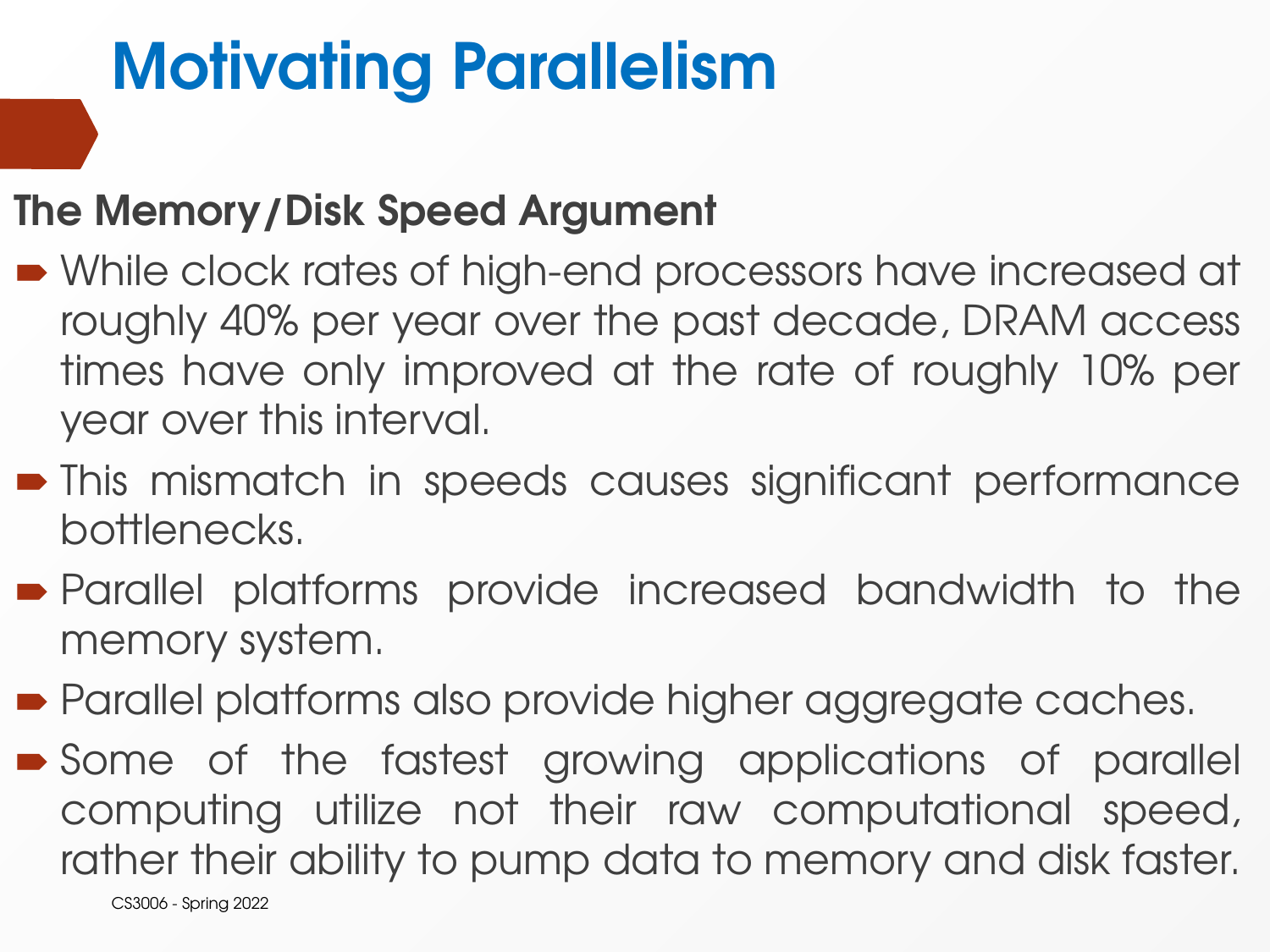

# Motivating Parallelism
The Memory/Disk Speed Argument
While clock rates of high-end processors have increased at roughly 40% per year over the past decade, DRAM access times have only improved at the rate of roughly 10% per year over this interval.
This mismatch in speeds causes significant performance bottlenecks.
Parallel platforms provide increased bandwidth to the memory system.
Parallel platforms also provide higher aggregate caches.
Some of the fastest growing applications of parallel computing utilize not their raw computational speed, rather their ability to pump data to memory and disk faster.

CS3006 - Spring 2022